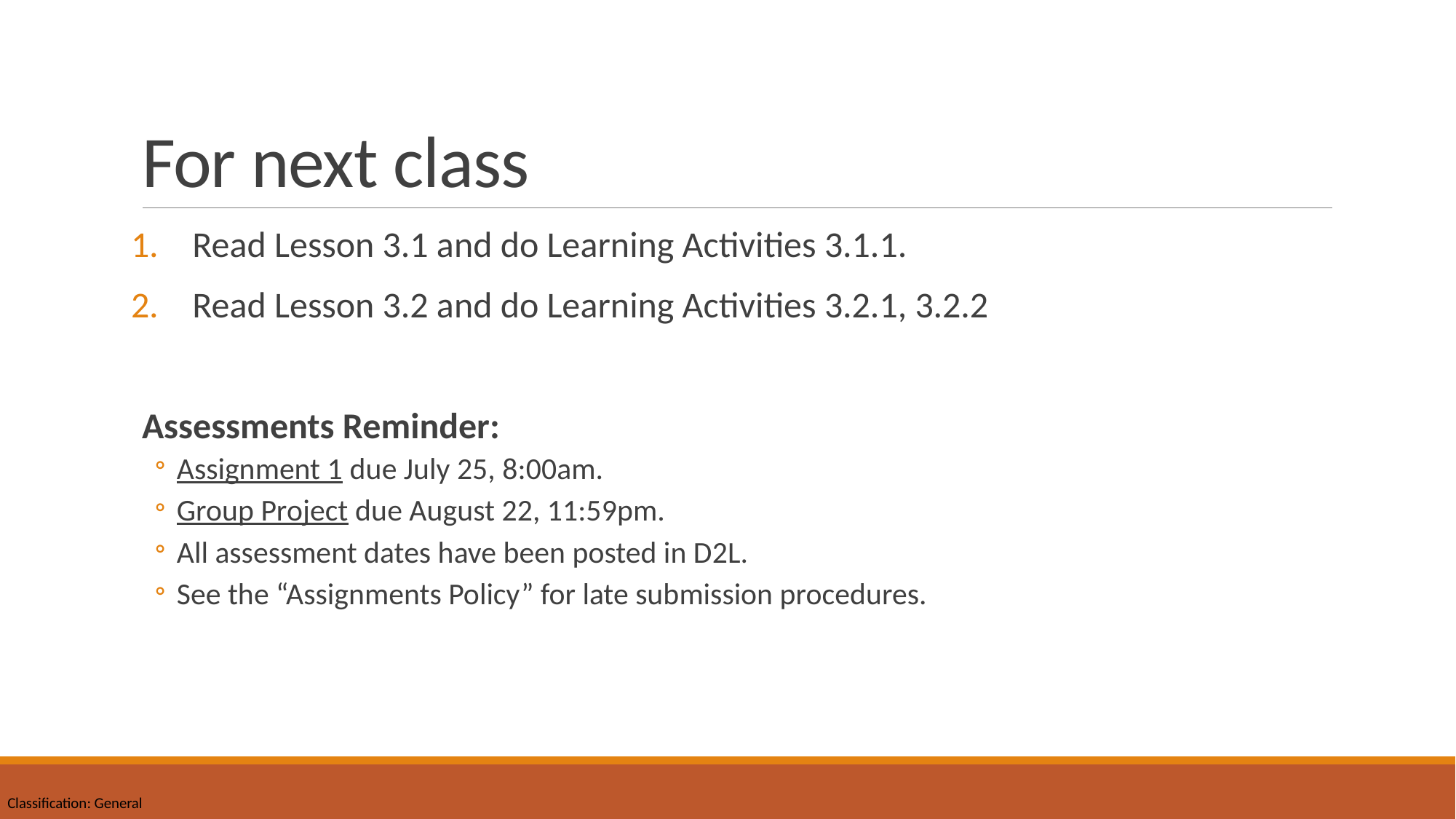

# For next class
Read Lesson 3.1 and do Learning Activities 3.1.1.
Read Lesson 3.2 and do Learning Activities 3.2.1, 3.2.2

Assessments Reminder:
Assignment 1 due July 25, 8:00am.
Group Project due August 22, 11:59pm.
All assessment dates have been posted in D2L.
See the “Assignments Policy” for late submission procedures.